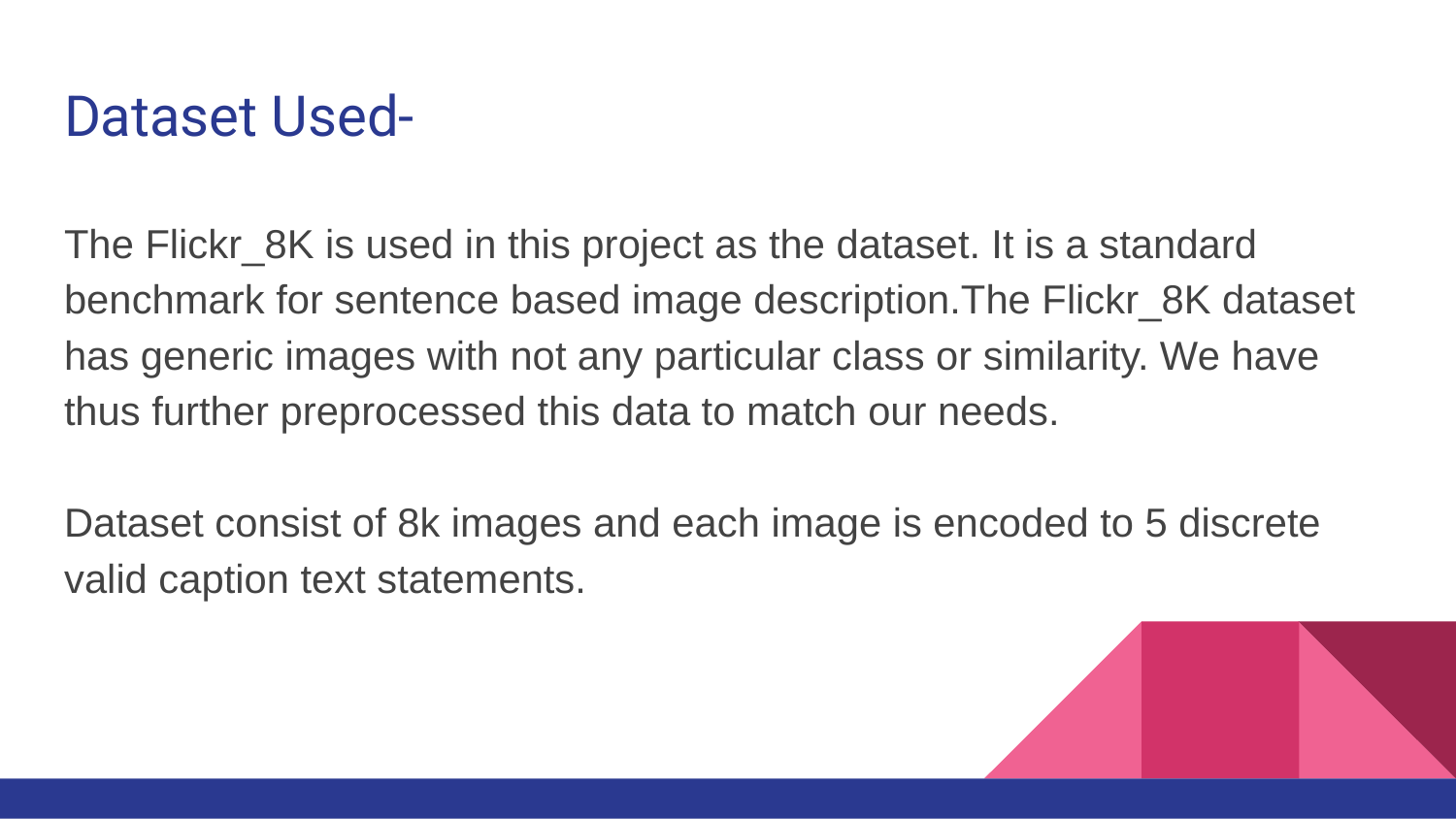

# Dataset Used-
The Flickr_8K is used in this project as the dataset. It is a standard benchmark for sentence based image description.The Flickr_8K dataset has generic images with not any particular class or similarity. We have thus further preprocessed this data to match our needs.

Dataset consist of 8k images and each image is encoded to 5 discrete valid caption text statements.